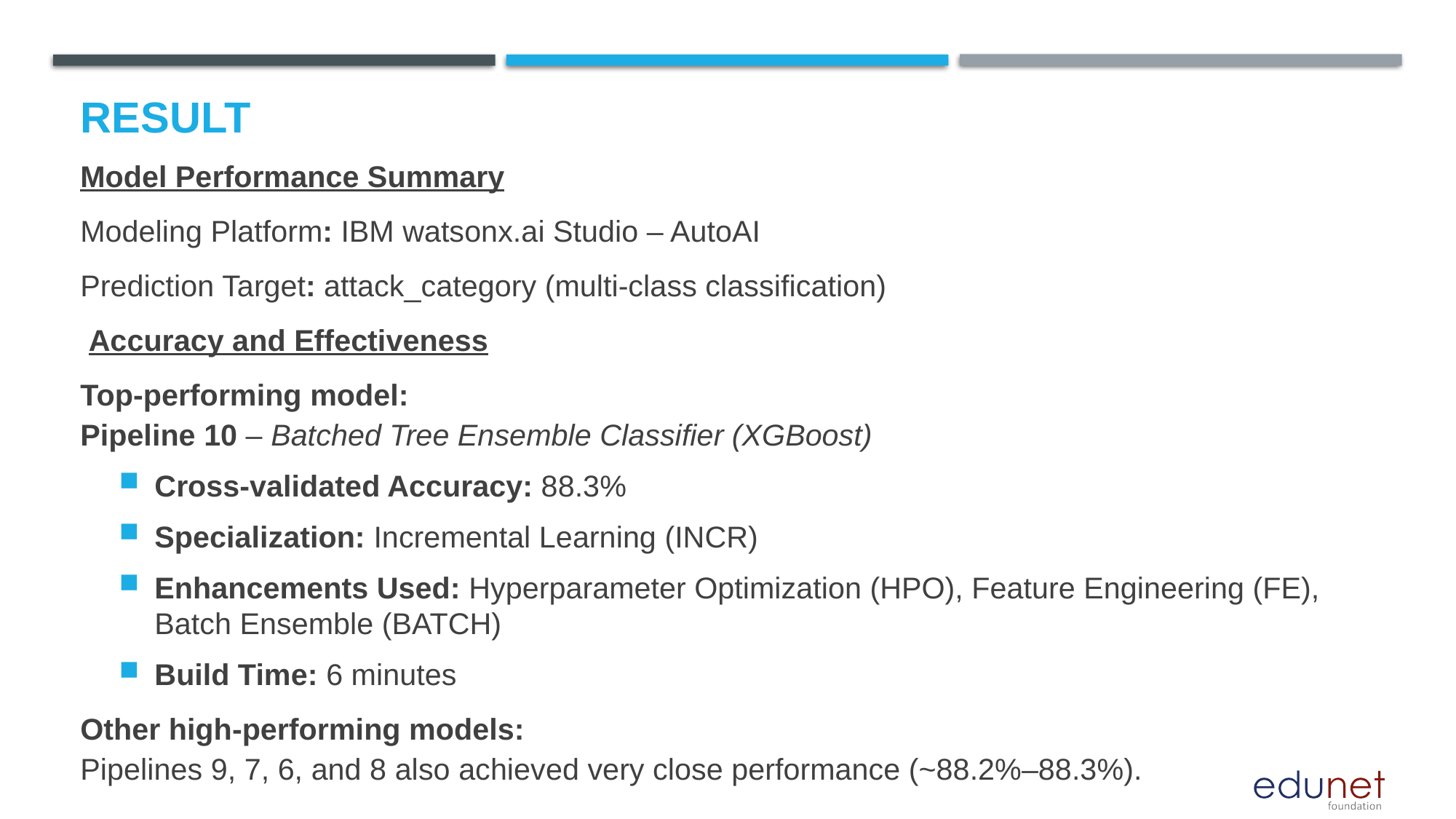

# Result
Model Performance Summary
Modeling Platform: IBM watsonx.ai Studio – AutoAI
Prediction Target: attack_category (multi-class classification)
 Accuracy and Effectiveness
Top-performing model:
Pipeline 10 – Batched Tree Ensemble Classifier (XGBoost)
Cross-validated Accuracy: 88.3%
Specialization: Incremental Learning (INCR)
Enhancements Used: Hyperparameter Optimization (HPO), Feature Engineering (FE), Batch Ensemble (BATCH)
Build Time: 6 minutes
Other high-performing models:
Pipelines 9, 7, 6, and 8 also achieved very close performance (~88.2%–88.3%).